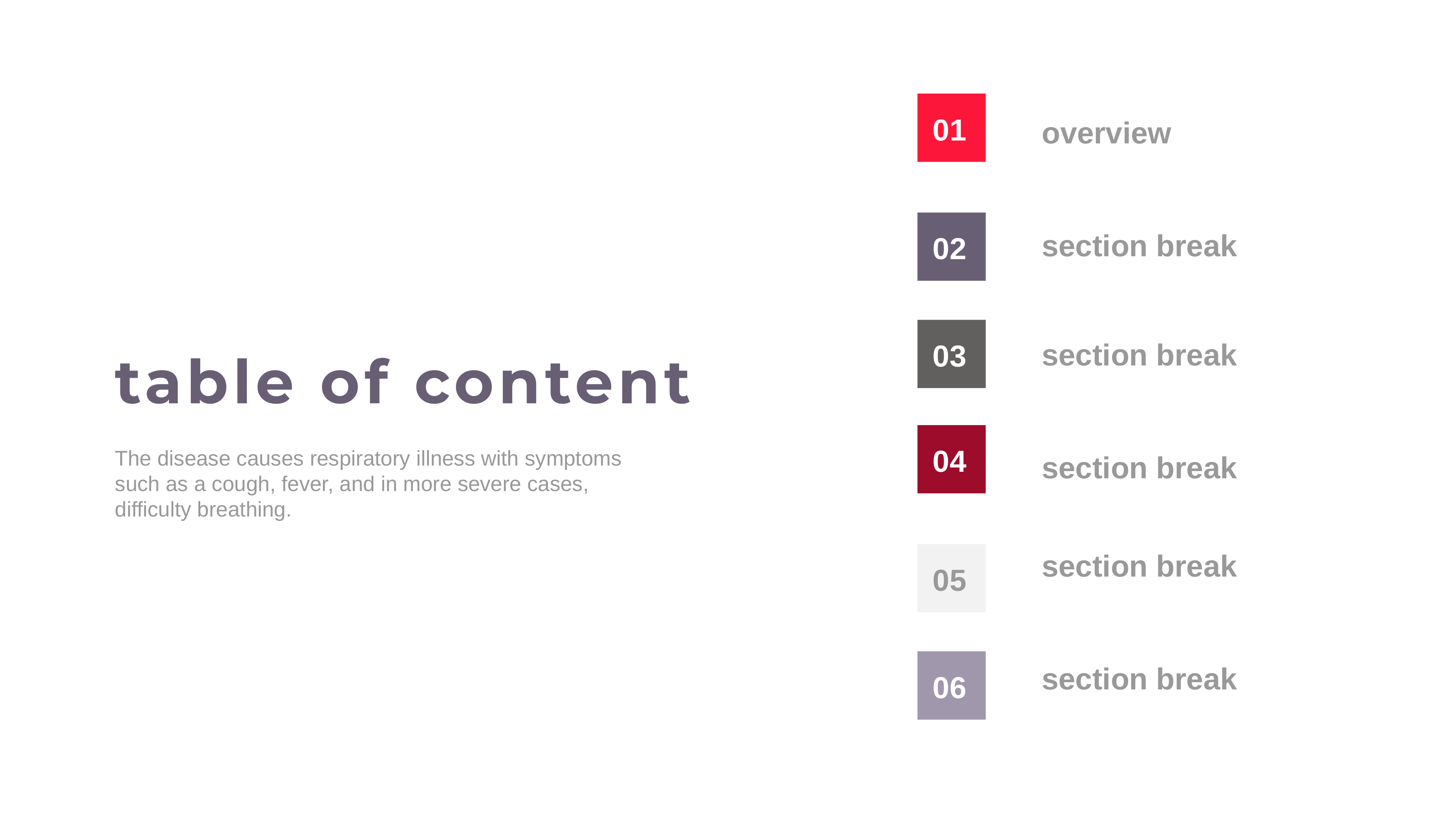

01

overview

section break

section break

section break

section break

section break

02

03

table of content

04

The disease causes respiratory illness with symptoms such as a cough, fever, and in more severe cases, difficulty breathing.

05

06